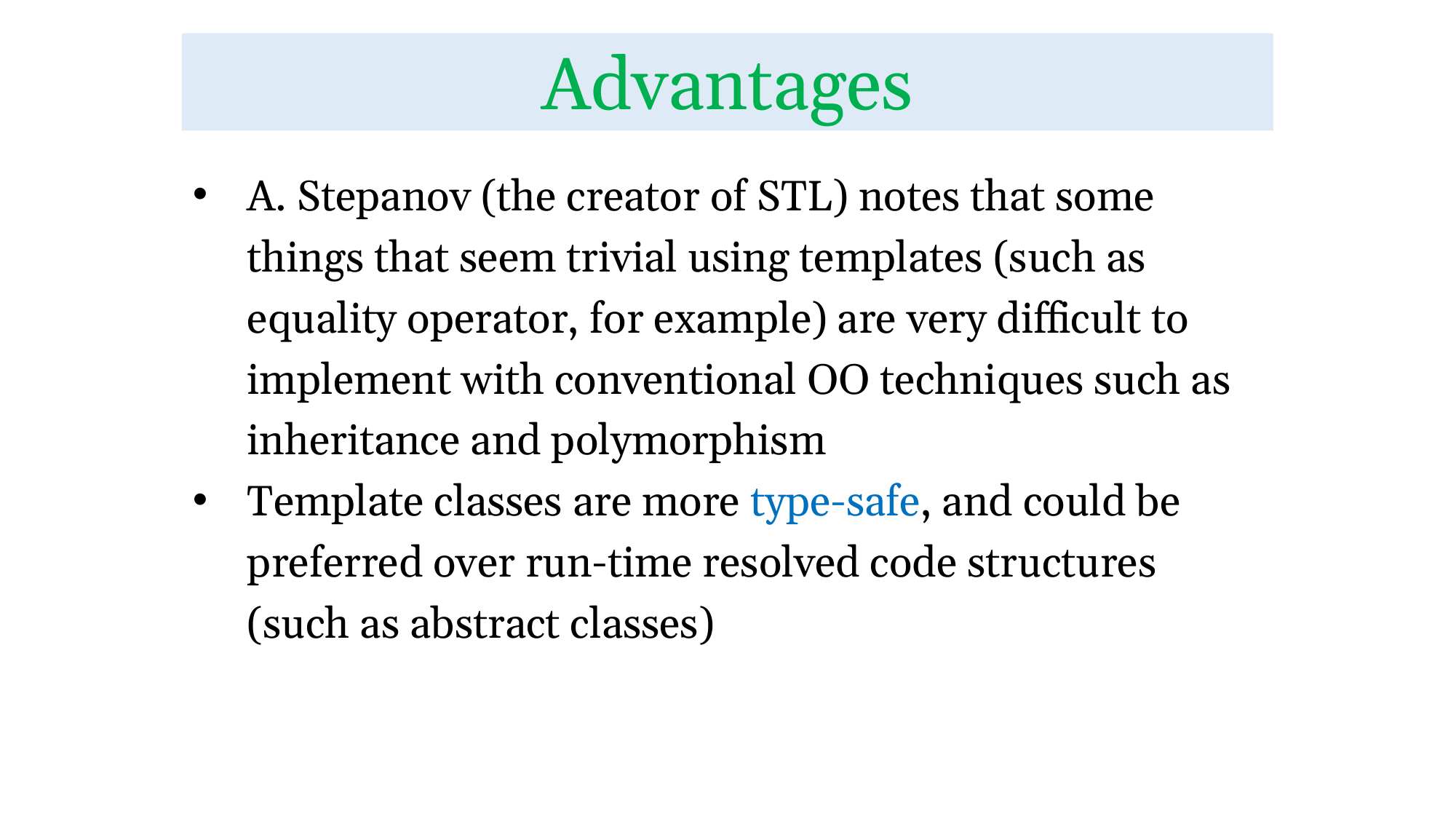

# Advantages
A. Stepanov (the creator of STL) notes that some things that seem trivial using templates (such as equality operator, for example) are very difficult to implement with conventional OO techniques such as inheritance and polymorphism
Template classes are more type-safe, and could be preferred over run-time resolved code structures (such as abstract classes)